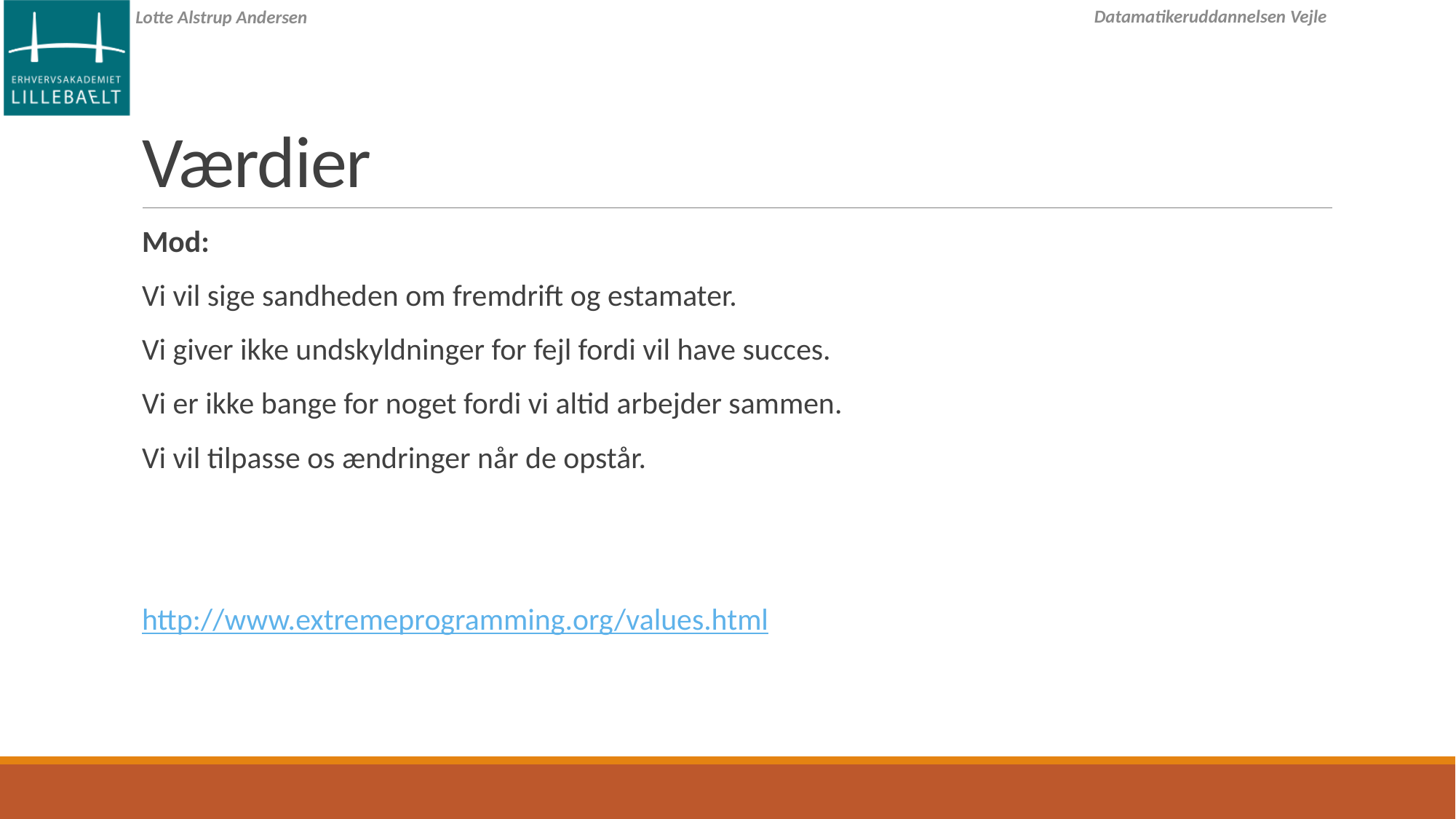

# Værdier
Mod:
Vi vil sige sandheden om fremdrift og estamater.
Vi giver ikke undskyldninger for fejl fordi vil have succes.
Vi er ikke bange for noget fordi vi altid arbejder sammen.
Vi vil tilpasse os ændringer når de opstår.

http://www.extremeprogramming.org/values.html